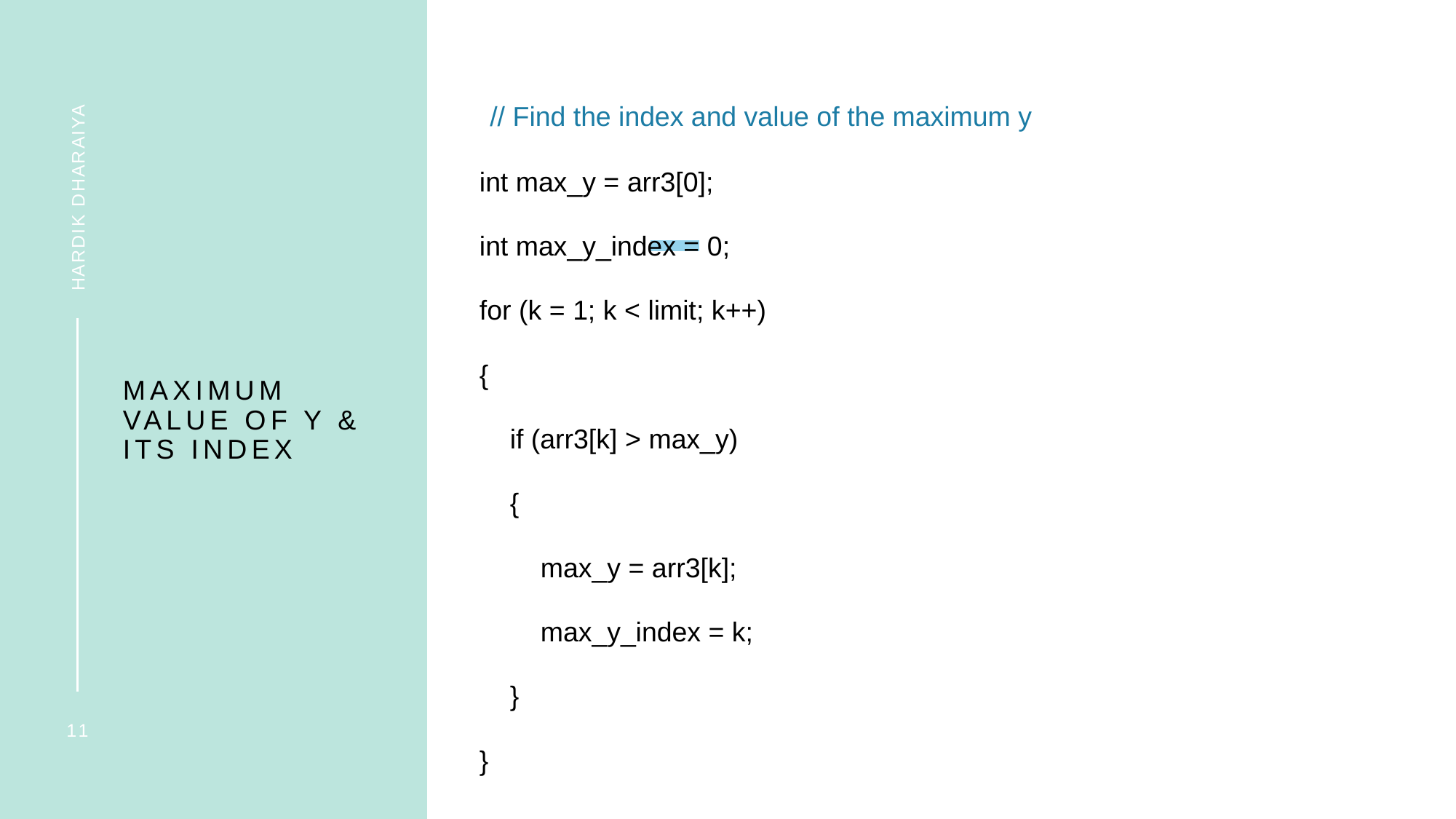

// Find the index and value of the maximum y
    int max_y = arr3[0];
    int max_y_index = 0;
    for (k = 1; k < limit; k++)
    {
        if (arr3[k] > max_y)
        {
            max_y = arr3[k];
            max_y_index = k;
        }
    }

HARDIK DHARAIYA
Maximum value of y & its index
11